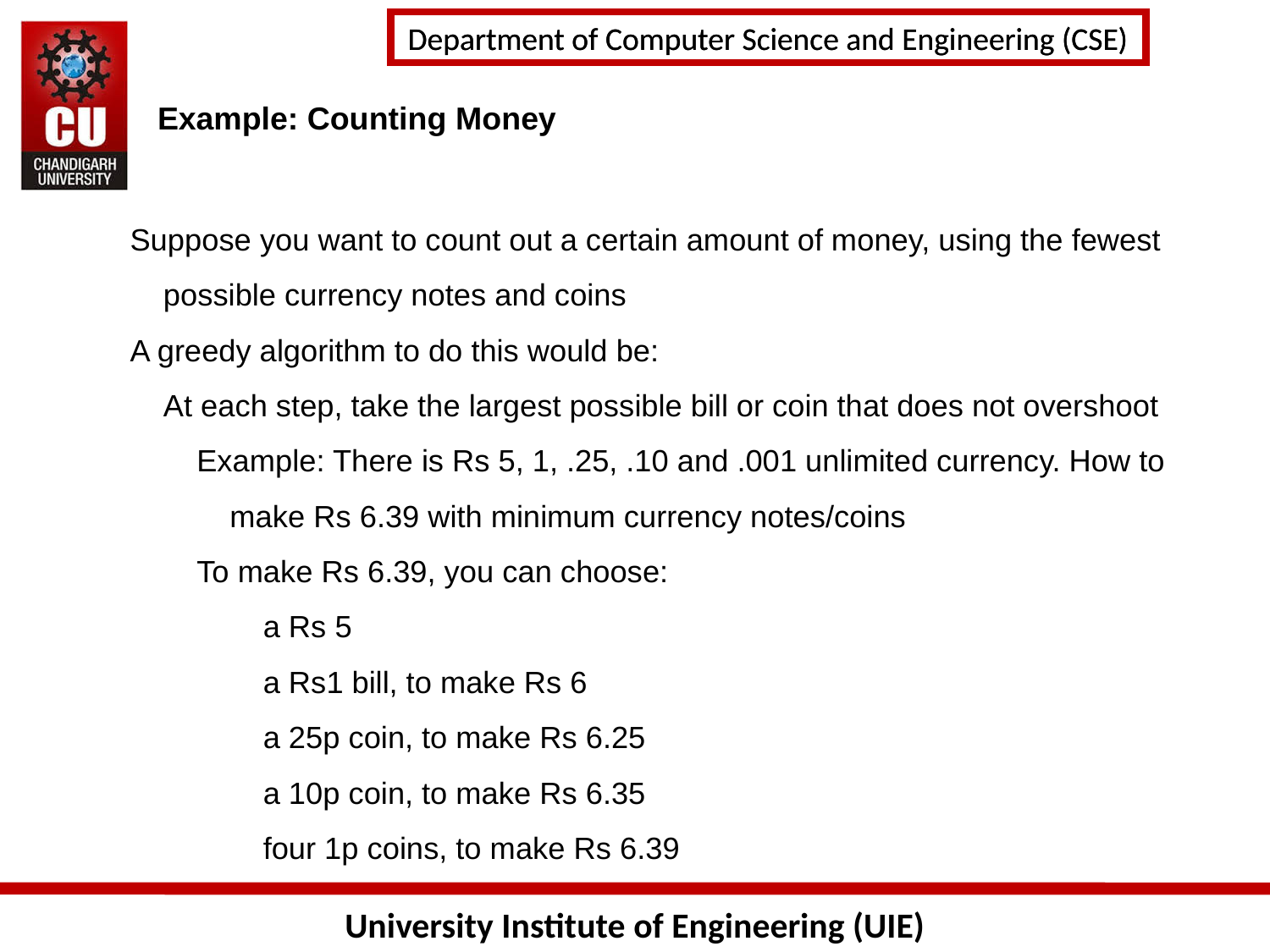

# Example: Counting Money
Suppose you want to count out a certain amount of money, using the fewest possible currency notes and coins
A greedy algorithm to do this would be:
At each step, take the largest possible bill or coin that does not overshoot
Example: There is Rs 5, 1, .25, .10 and .001 unlimited currency. How to make Rs 6.39 with minimum currency notes/coins
To make Rs 6.39, you can choose:
a Rs 5
a Rs1 bill, to make Rs 6
a 25p coin, to make Rs 6.25
a 10p coin, to make Rs 6.35
four 1p coins, to make Rs 6.39